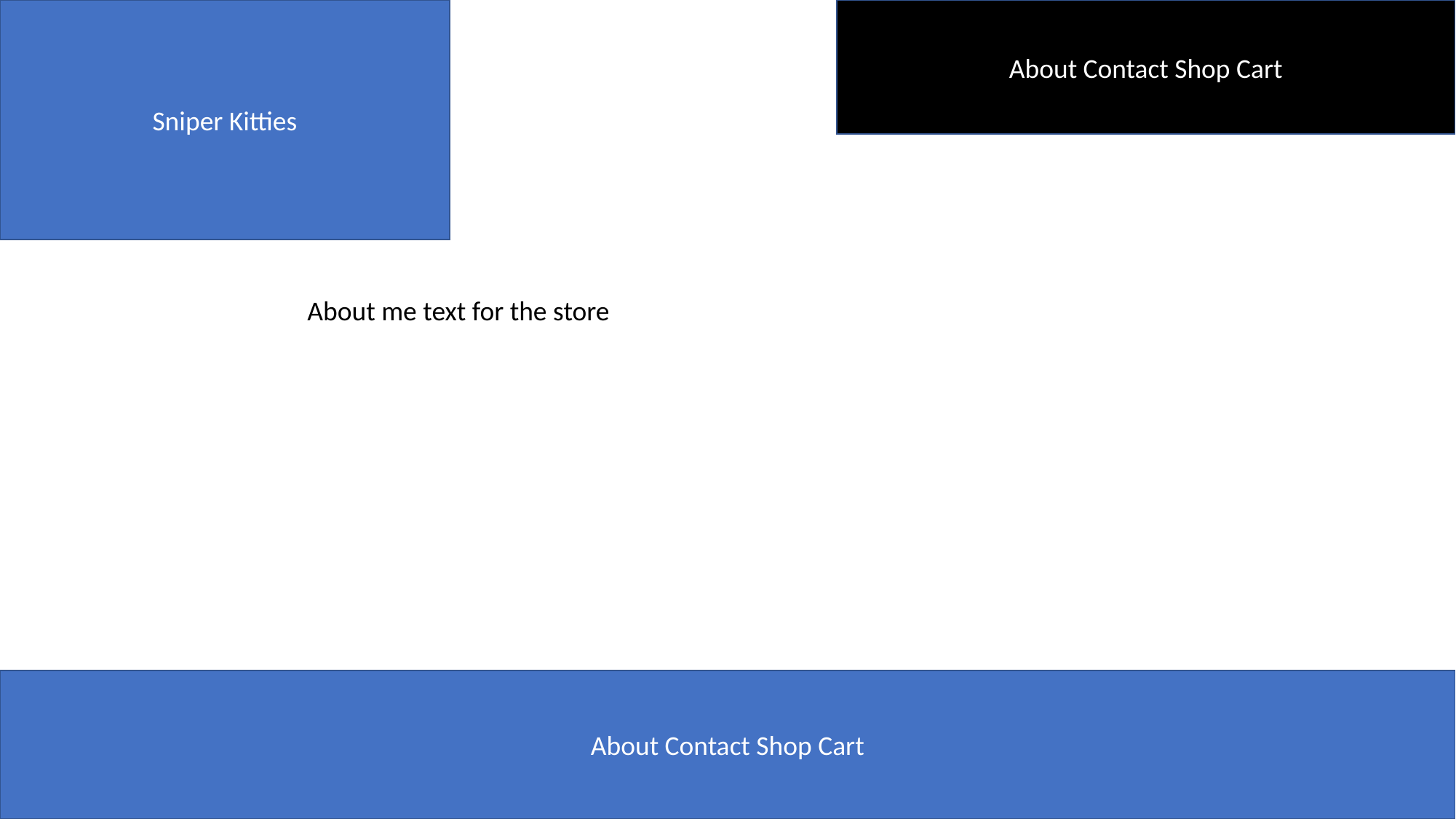

Sniper Kitties
About Contact Shop Cart
About me text for the store
About Contact Shop Cart